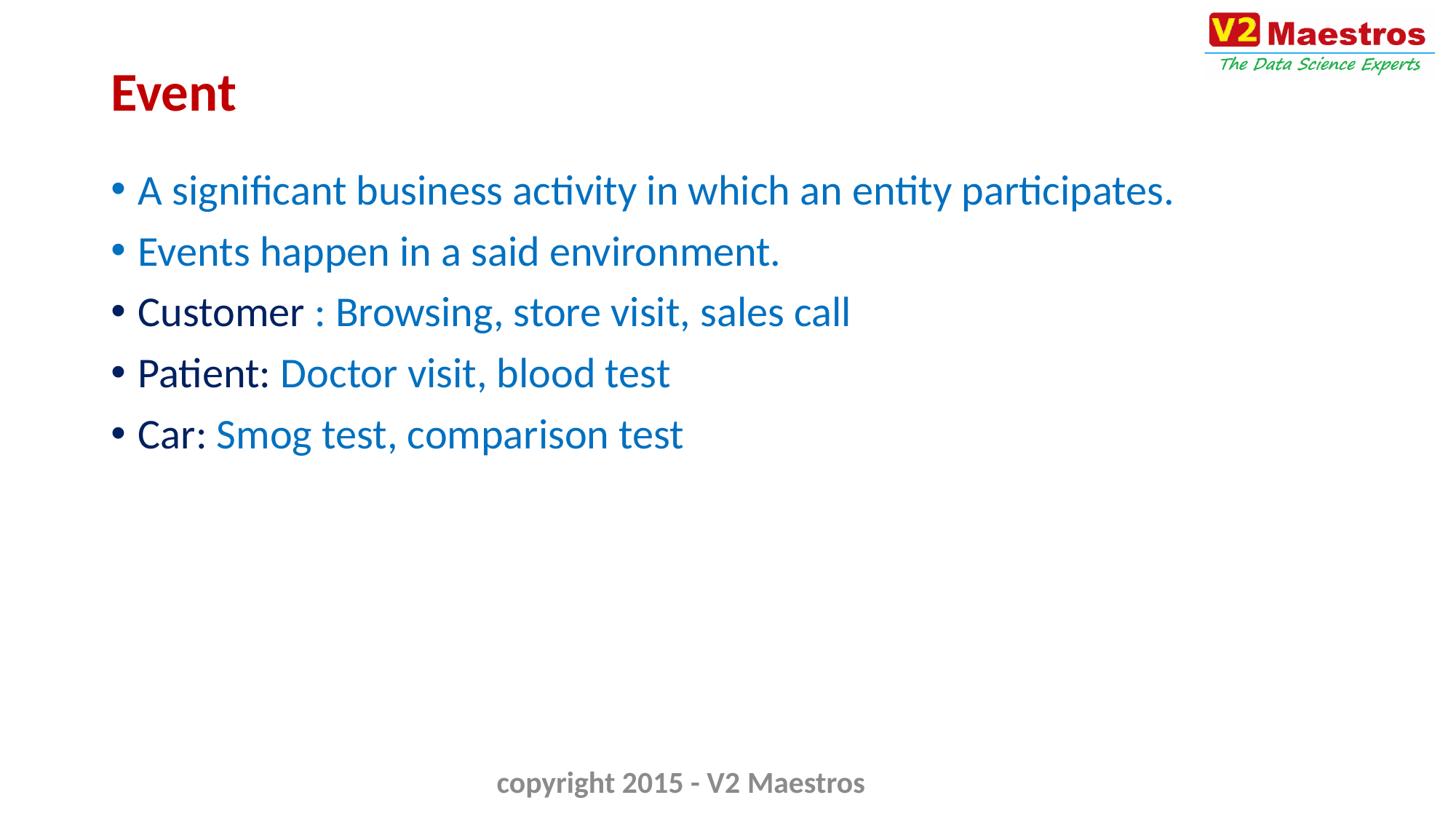

# Event
A significant business activity in which an entity participates.
Events happen in a said environment.
Customer : Browsing, store visit, sales call
Patient: Doctor visit, blood test
Car: Smog test, comparison test

copyright 2015 - V2 Maestros